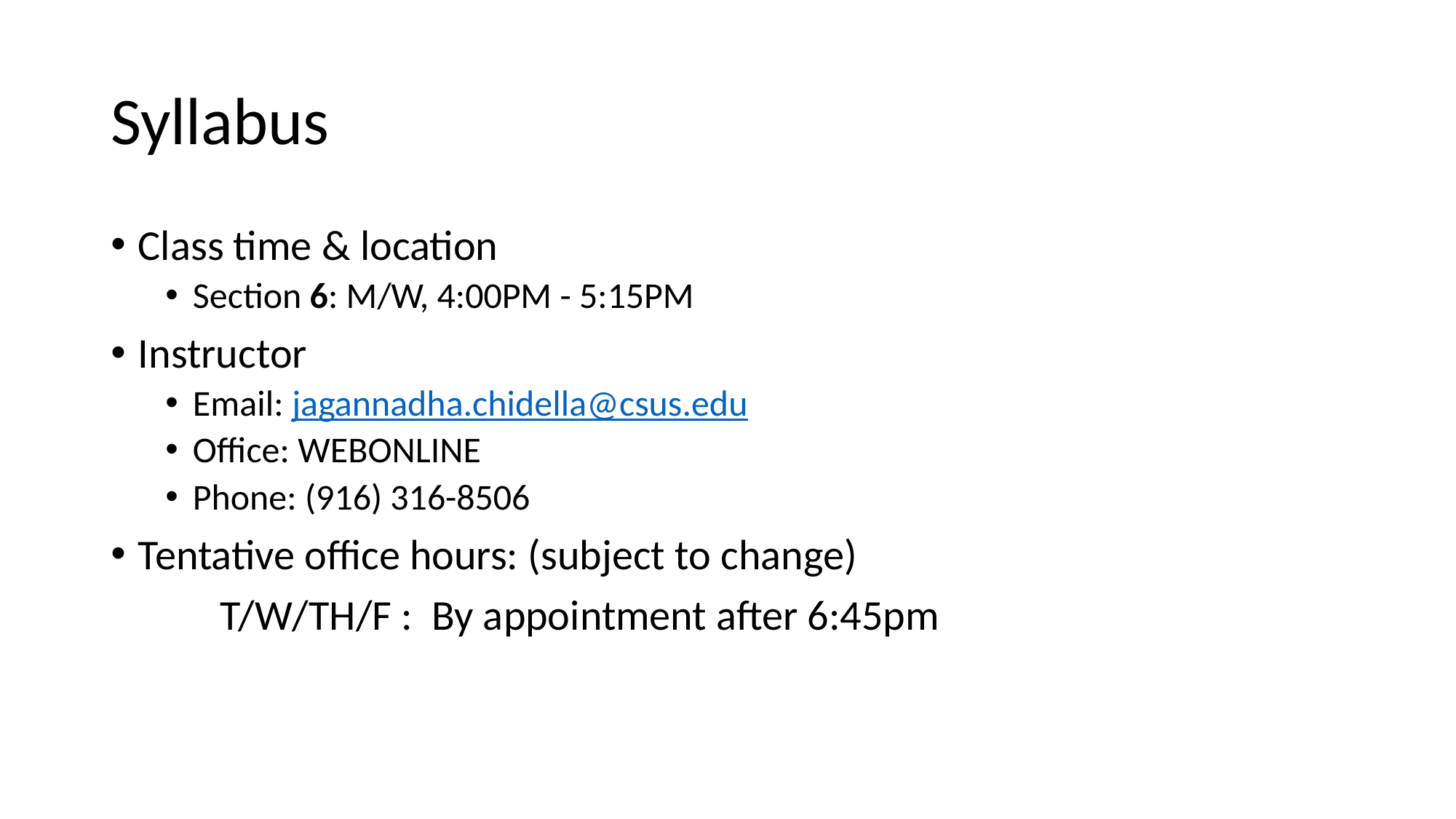

# Syllabus
Class time & location
Section 6: M/W, 4:00PM - 5:15PM
Instructor
Email: jagannadha.chidella@csus.edu
Office: WEBONLINE
Phone: (916) 316-8506
Tentative office hours: (subject to change)
	T/W/TH/F :  By appointment after 6:45pm